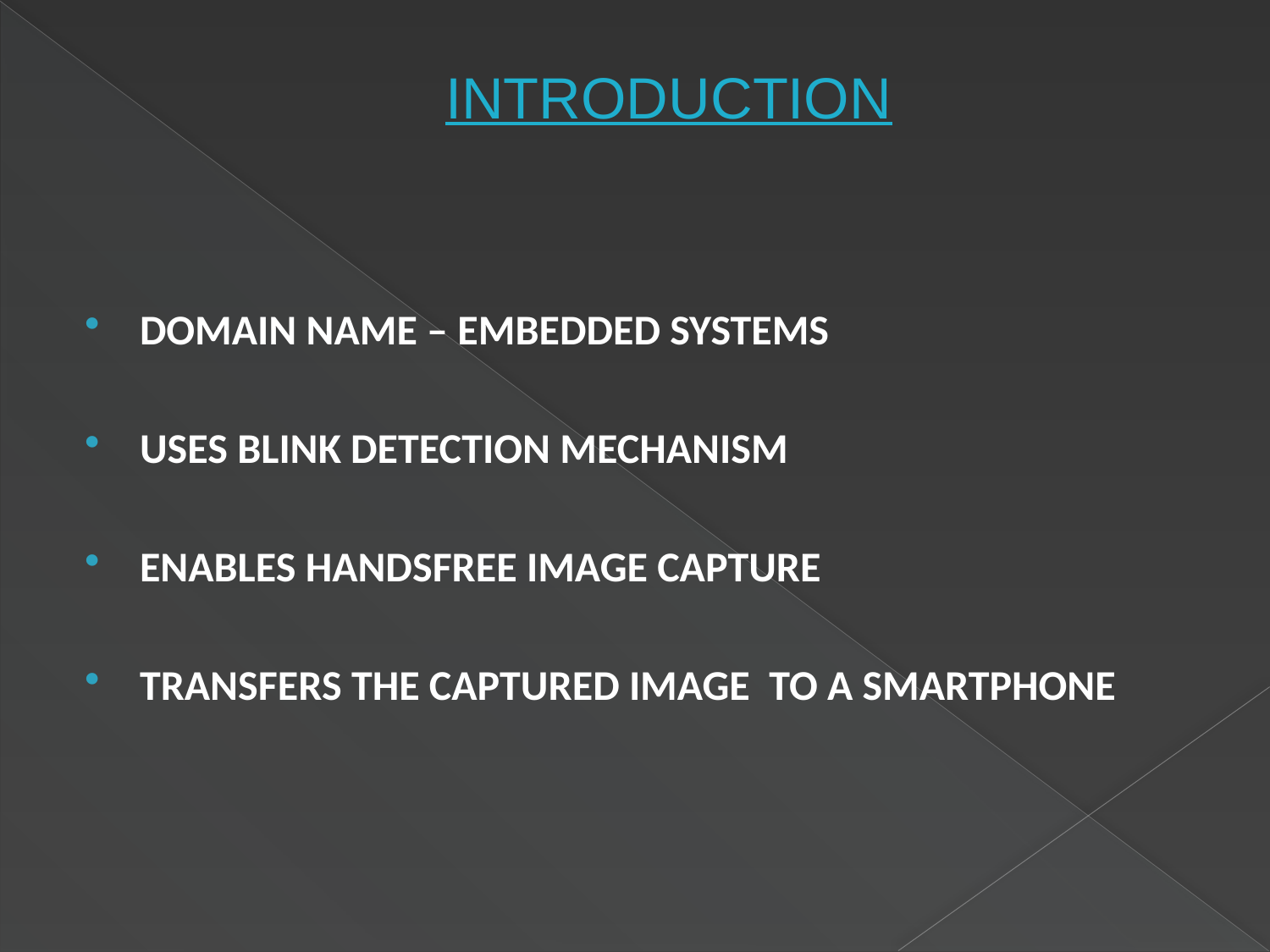

# INTRODUCTION
DOMAIN NAME – EMBEDDED SYSTEMS

USES BLINK DETECTION MECHANISM

ENABLES HANDSFREE IMAGE CAPTURE

TRANSFERS THE CAPTURED IMAGE  TO A SMARTPHONE